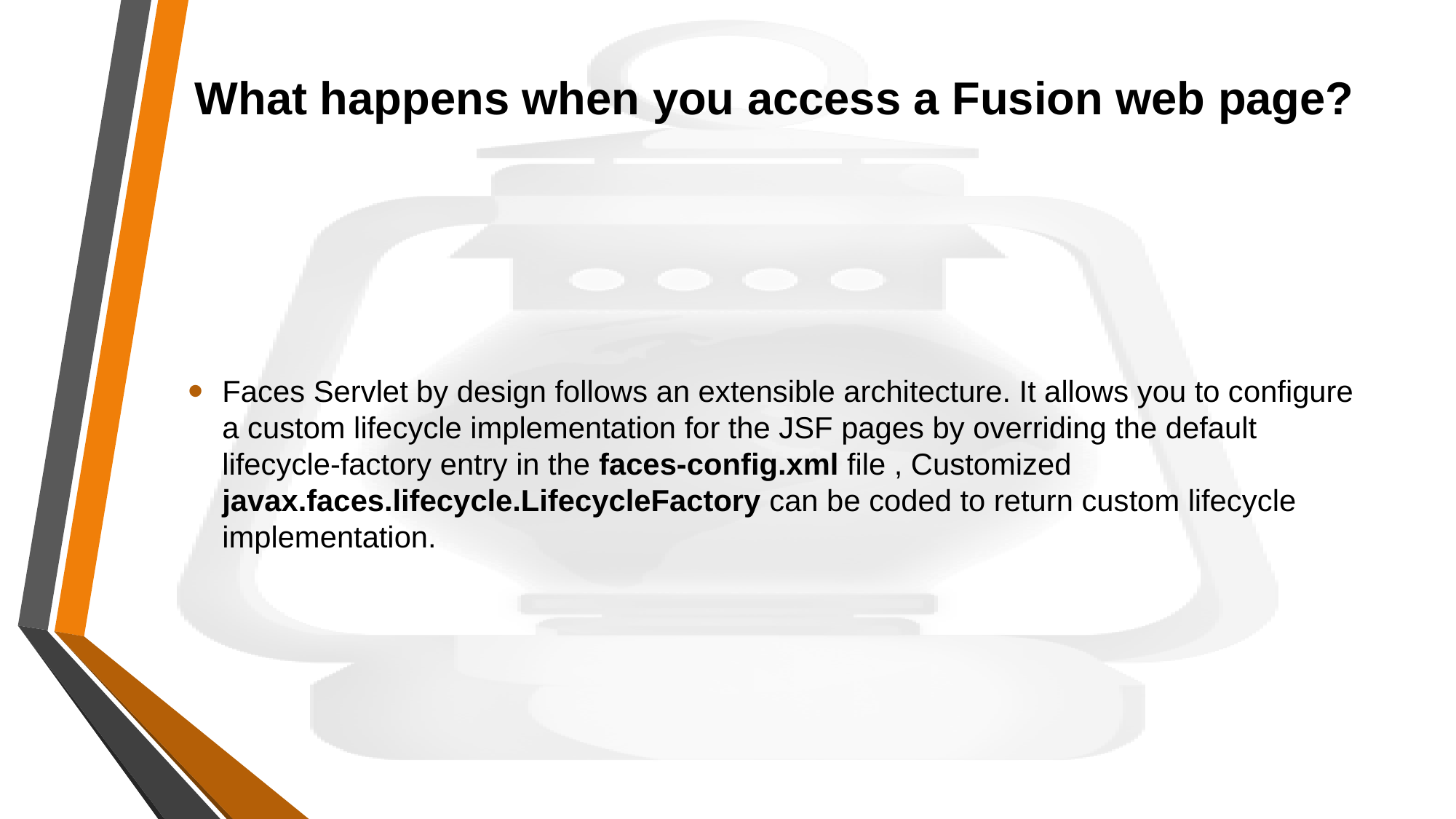

# What happens when you access a Fusion web page?
Faces Servlet by design follows an extensible architecture. It allows you to configure a custom lifecycle implementation for the JSF pages by overriding the default lifecycle-factory entry in the faces-config.xml file , Customized javax.faces.lifecycle.LifecycleFactory can be coded to return custom lifecycle implementation.